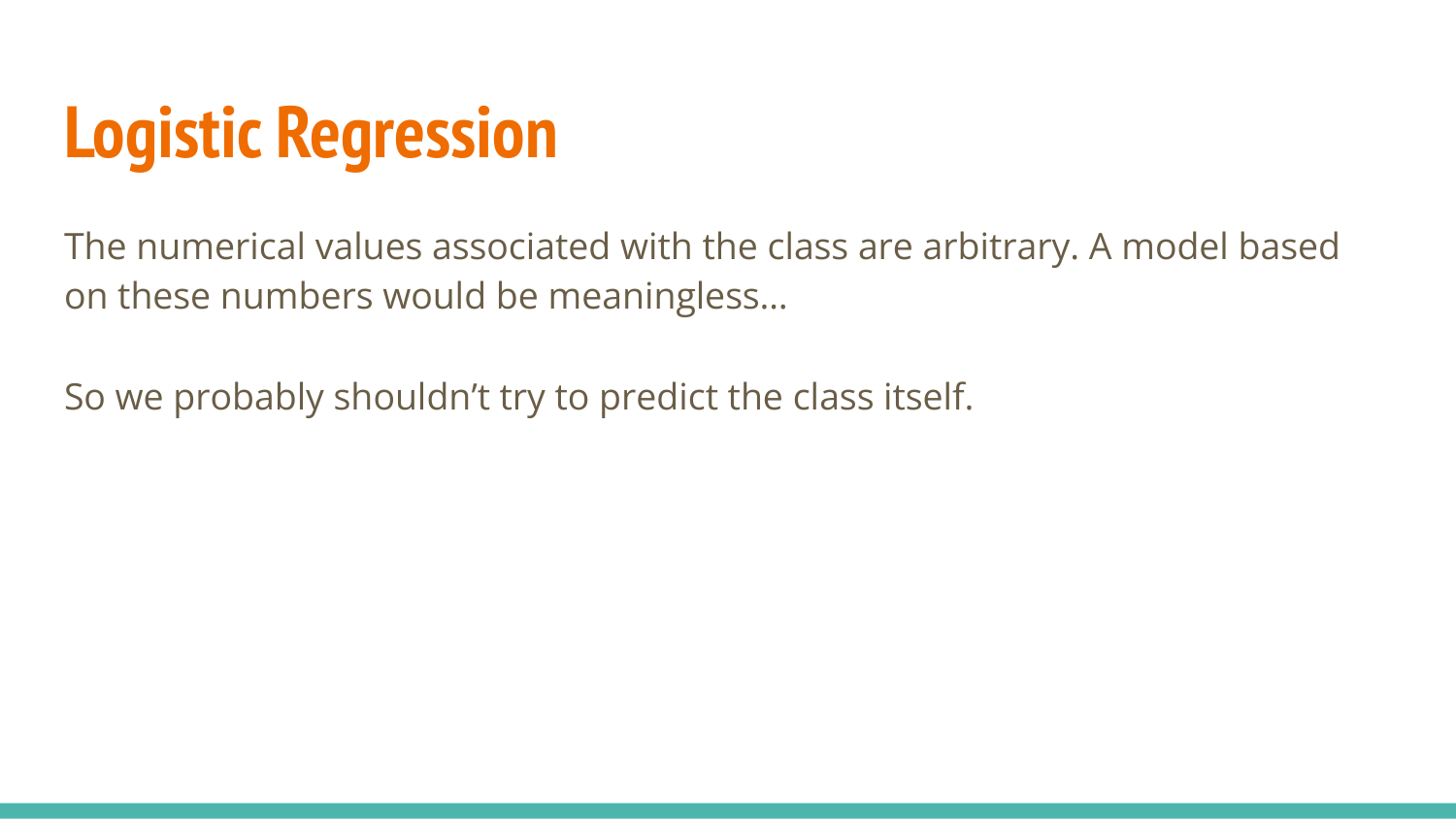

# Logistic Regression
The numerical values associated with the class are arbitrary. A model based on these numbers would be meaningless…

So we probably shouldn’t try to predict the class itself.